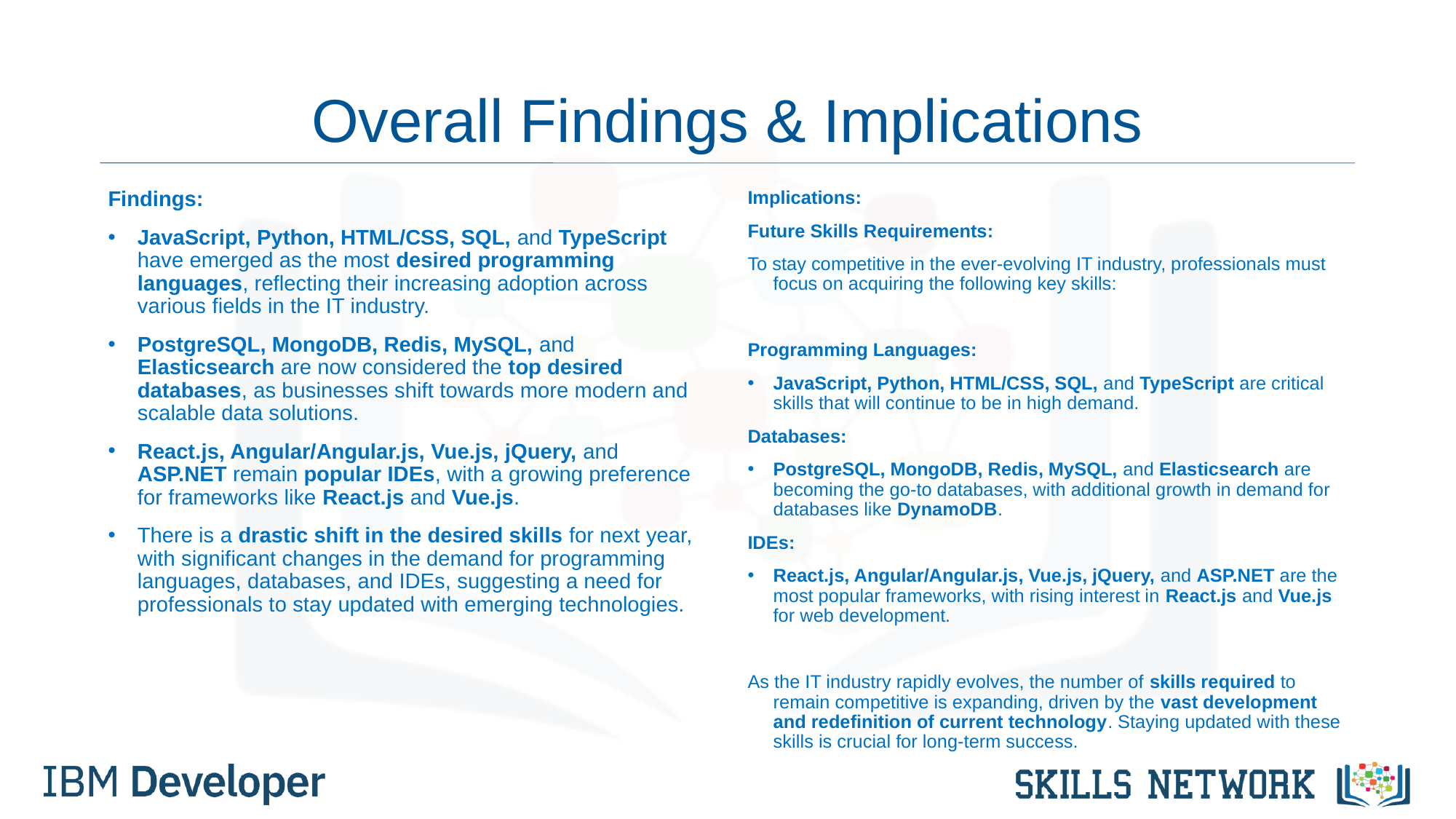

# Overall Findings & Implications
Findings:
JavaScript, Python, HTML/CSS, SQL, and TypeScript have emerged as the most desired programming languages, reflecting their increasing adoption across various fields in the IT industry.
PostgreSQL, MongoDB, Redis, MySQL, and Elasticsearch are now considered the top desired databases, as businesses shift towards more modern and scalable data solutions.
React.js, Angular/Angular.js, Vue.js, jQuery, and ASP.NET remain popular IDEs, with a growing preference for frameworks like React.js and Vue.js.
There is a drastic shift in the desired skills for next year, with significant changes in the demand for programming languages, databases, and IDEs, suggesting a need for professionals to stay updated with emerging technologies.

Implications:
Future Skills Requirements:
To stay competitive in the ever-evolving IT industry, professionals must focus on acquiring the following key skills:

Programming Languages:
JavaScript, Python, HTML/CSS, SQL, and TypeScript are critical skills that will continue to be in high demand.
Databases:
PostgreSQL, MongoDB, Redis, MySQL, and Elasticsearch are becoming the go-to databases, with additional growth in demand for databases like DynamoDB.
IDEs:
React.js, Angular/Angular.js, Vue.js, jQuery, and ASP.NET are the most popular frameworks, with rising interest in React.js and Vue.js for web development.

As the IT industry rapidly evolves, the number of skills required to remain competitive is expanding, driven by the vast development and redefinition of current technology. Staying updated with these skills is crucial for long-term success.